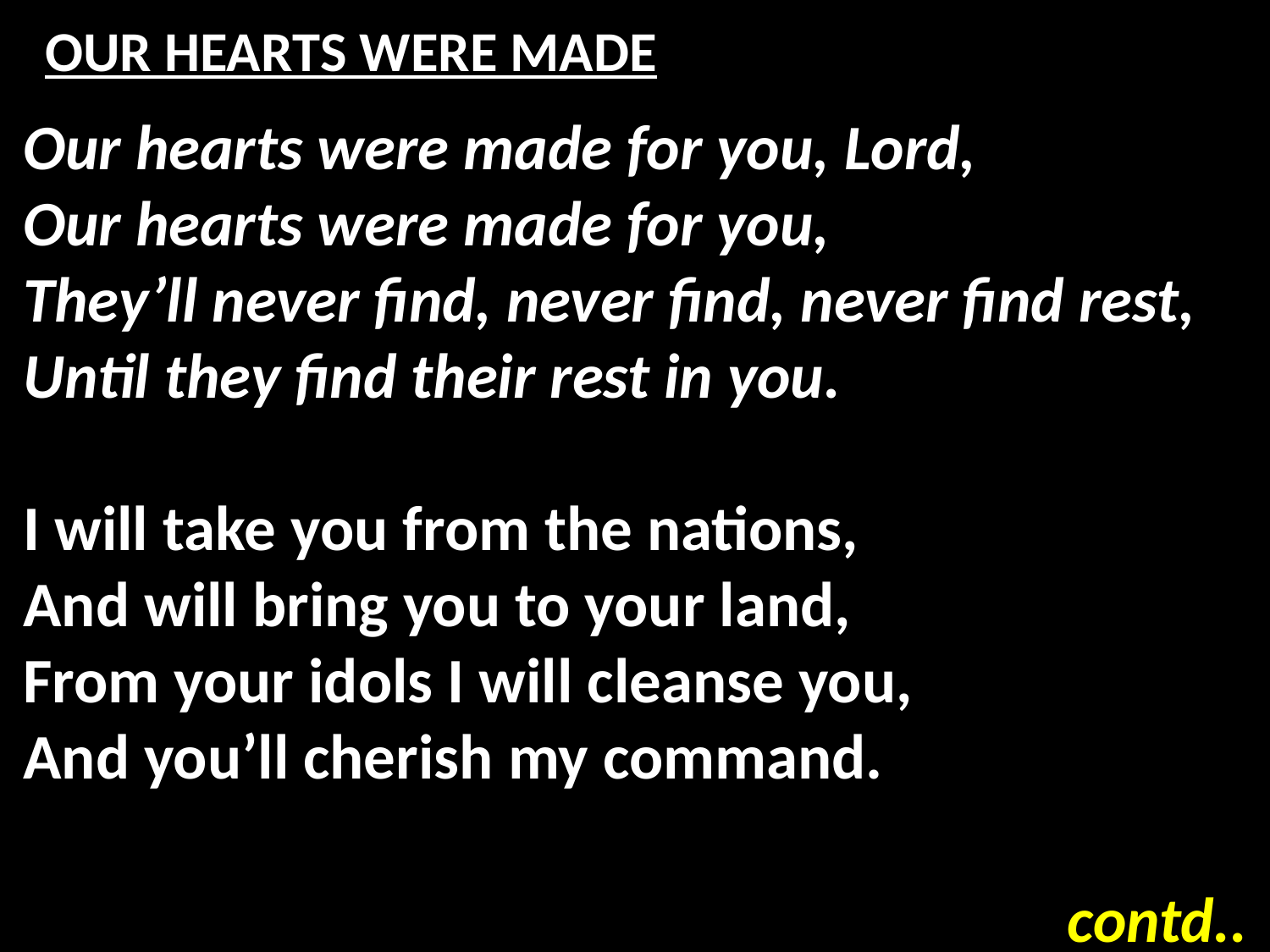

# OUR HEARTS WERE MADE
Our hearts were made for you, Lord,
Our hearts were made for you,
They’ll never find, never find, never find rest,
Until they find their rest in you.

I will take you from the nations,
And will bring you to your land,
From your idols I will cleanse you,
And you’ll cherish my command.
contd..